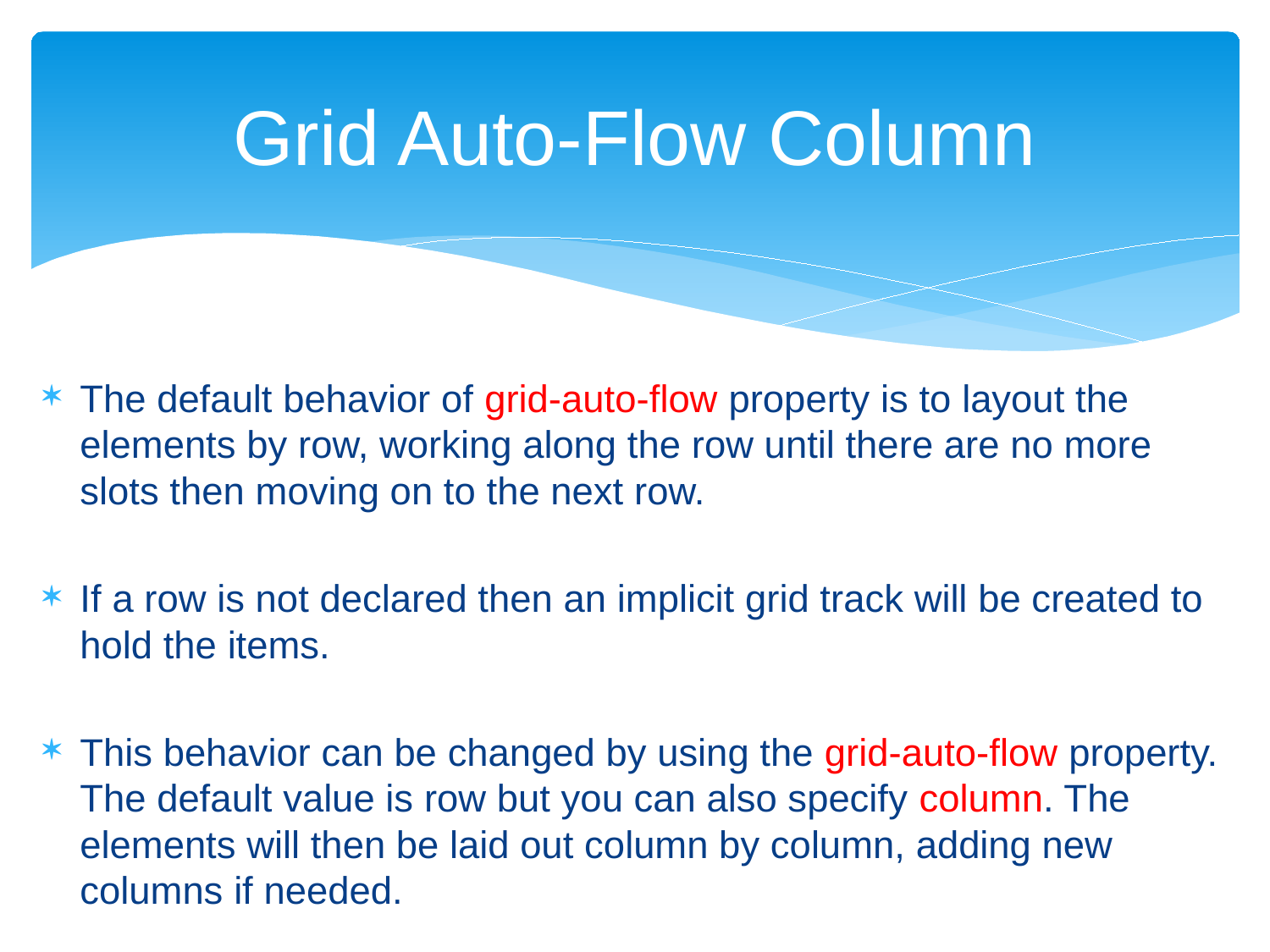

# Grid Auto-Flow Column
The default behavior of grid-auto-flow property is to layout the elements by row, working along the row until there are no more slots then moving on to the next row.

If a row is not declared then an implicit grid track will be created to hold the items.

This behavior can be changed by using the grid-auto-flow property. The default value is row but you can also specify column. The elements will then be laid out column by column, adding new columns if needed.